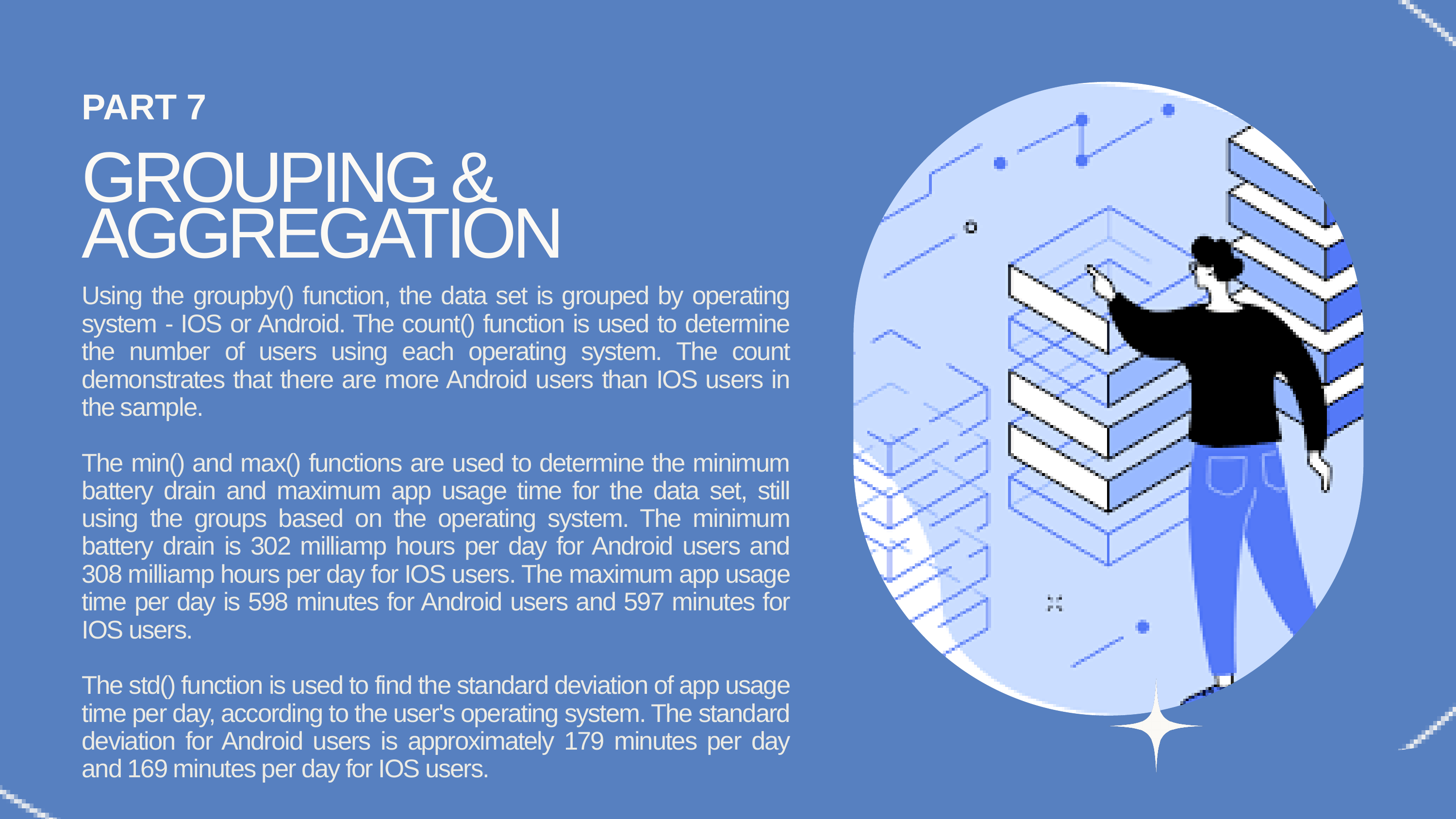

PART 7

GROUPING & AGGREGATION
Using the groupby() function, the data set is grouped by operating system - IOS or Android. The count() function is used to determine the number of users using each operating system. The count demonstrates that there are more Android users than IOS users in the sample.

The min() and max() functions are used to determine the minimum battery drain and maximum app usage time for the data set, still using the groups based on the operating system. The minimum battery drain is 302 milliamp hours per day for Android users and 308 milliamp hours per day for IOS users. The maximum app usage time per day is 598 minutes for Android users and 597 minutes for IOS users.

The std() function is used to find the standard deviation of app usage time per day, according to the user's operating system. The standard deviation for Android users is approximately 179 minutes per day and 169 minutes per day for IOS users.